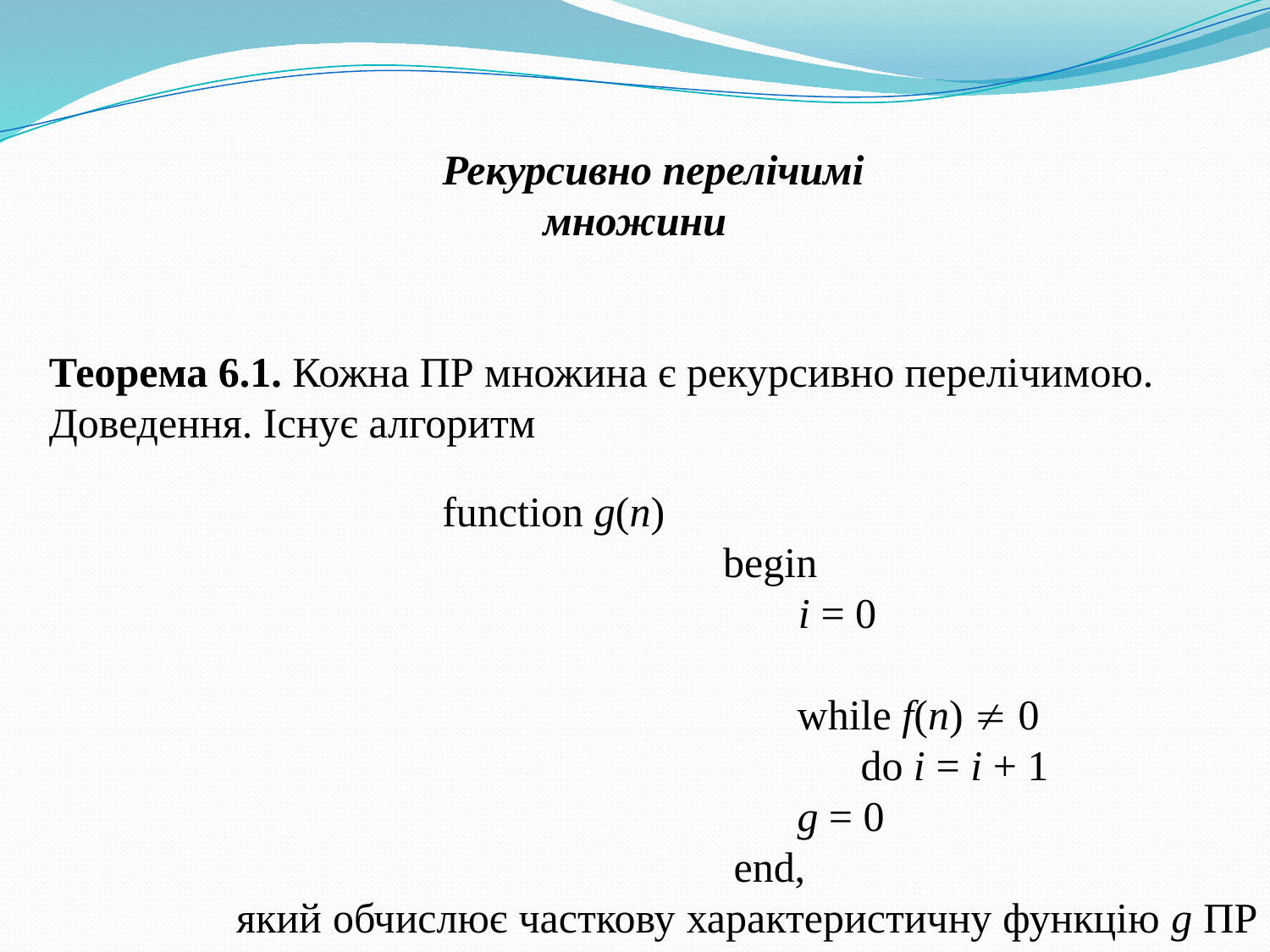

Рекурсивно перелічимі множини
Теорема 6.1. Кожна ПР множина є рекурсивно перелічимою.
Доведення. Існує алгоритм

                 function g(n)
                                              begin
                                                     i = 0
                                                     while f(n) ≠ 0
                                                           do i = i + 1
                                                     g = 0
                                               end,
який обчислює часткову характеристичну функцію g ПР множини.